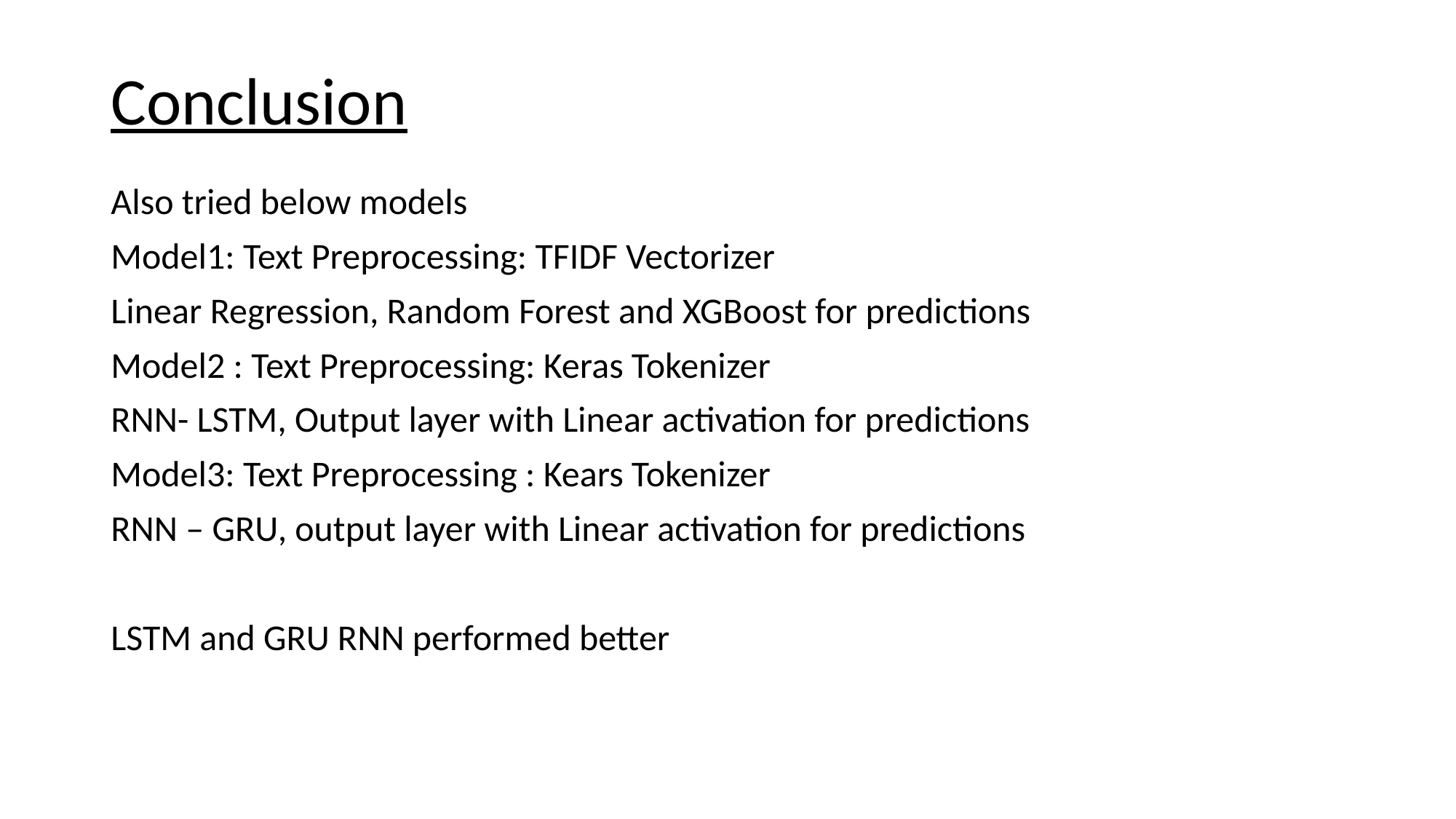

# Conclusion
Also tried below models
Model1: Text Preprocessing: TFIDF Vectorizer
Linear Regression, Random Forest and XGBoost for predictions
Model2 : Text Preprocessing: Keras Tokenizer
RNN- LSTM, Output layer with Linear activation for predictions
Model3: Text Preprocessing : Kears Tokenizer
RNN – GRU, output layer with Linear activation for predictions

LSTM and GRU RNN performed better